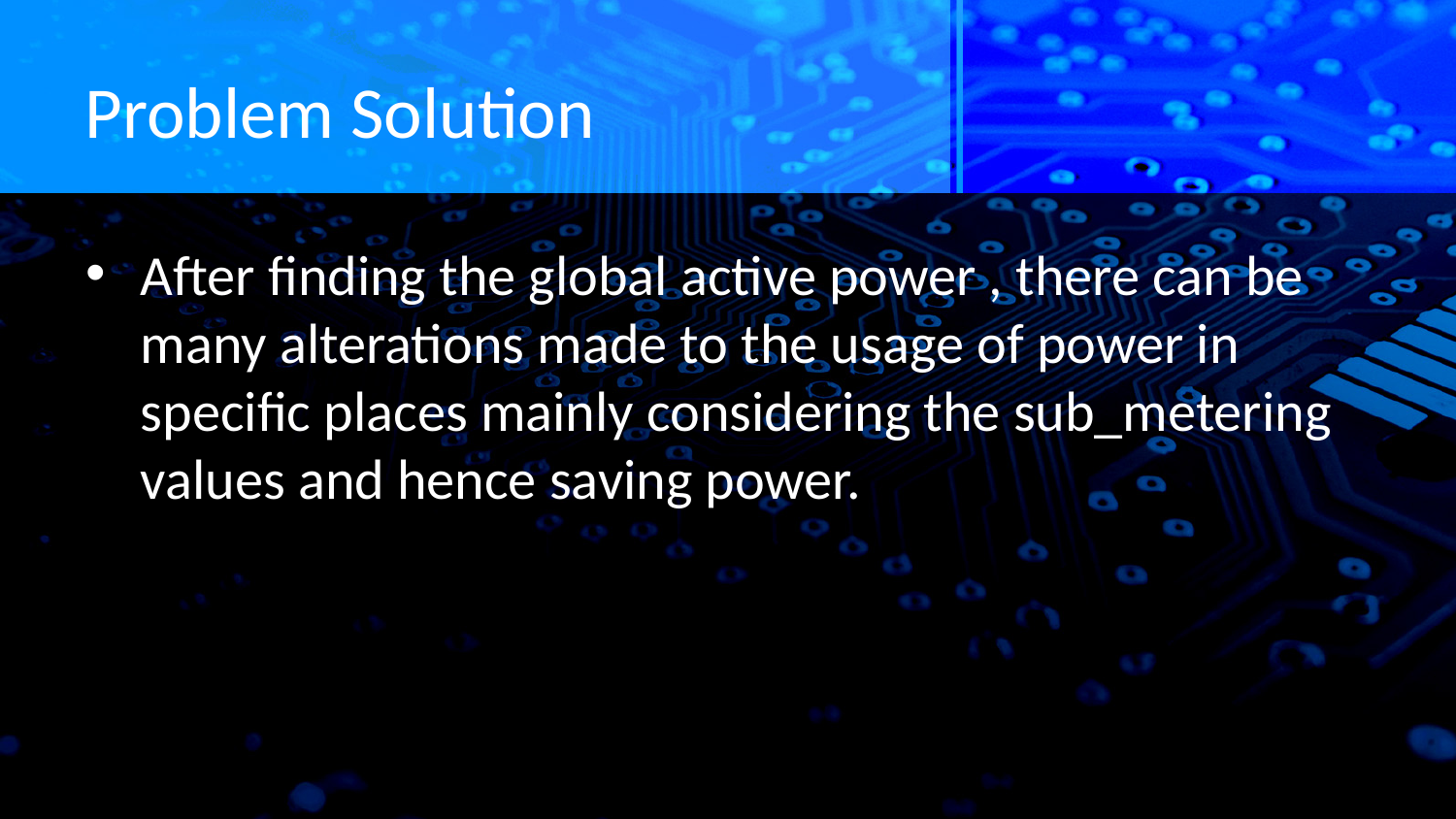

# Problem Solution
After finding the global active power , there can be many alterations made to the usage of power in specific places mainly considering the sub_metering values and hence saving power.